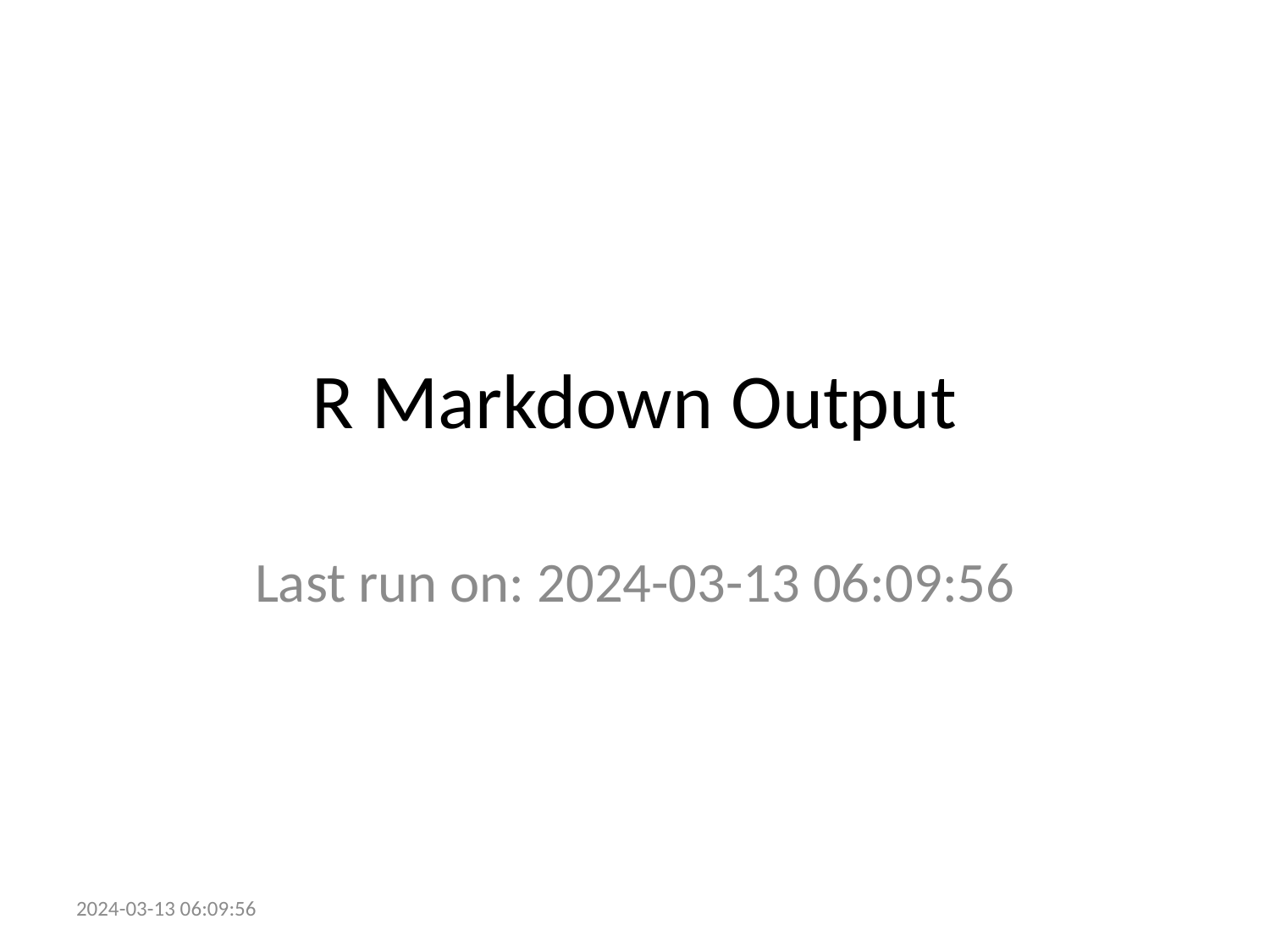

# R Markdown Output
Last run on: 2024-03-13 06:09:56
2024-03-13 06:09:56